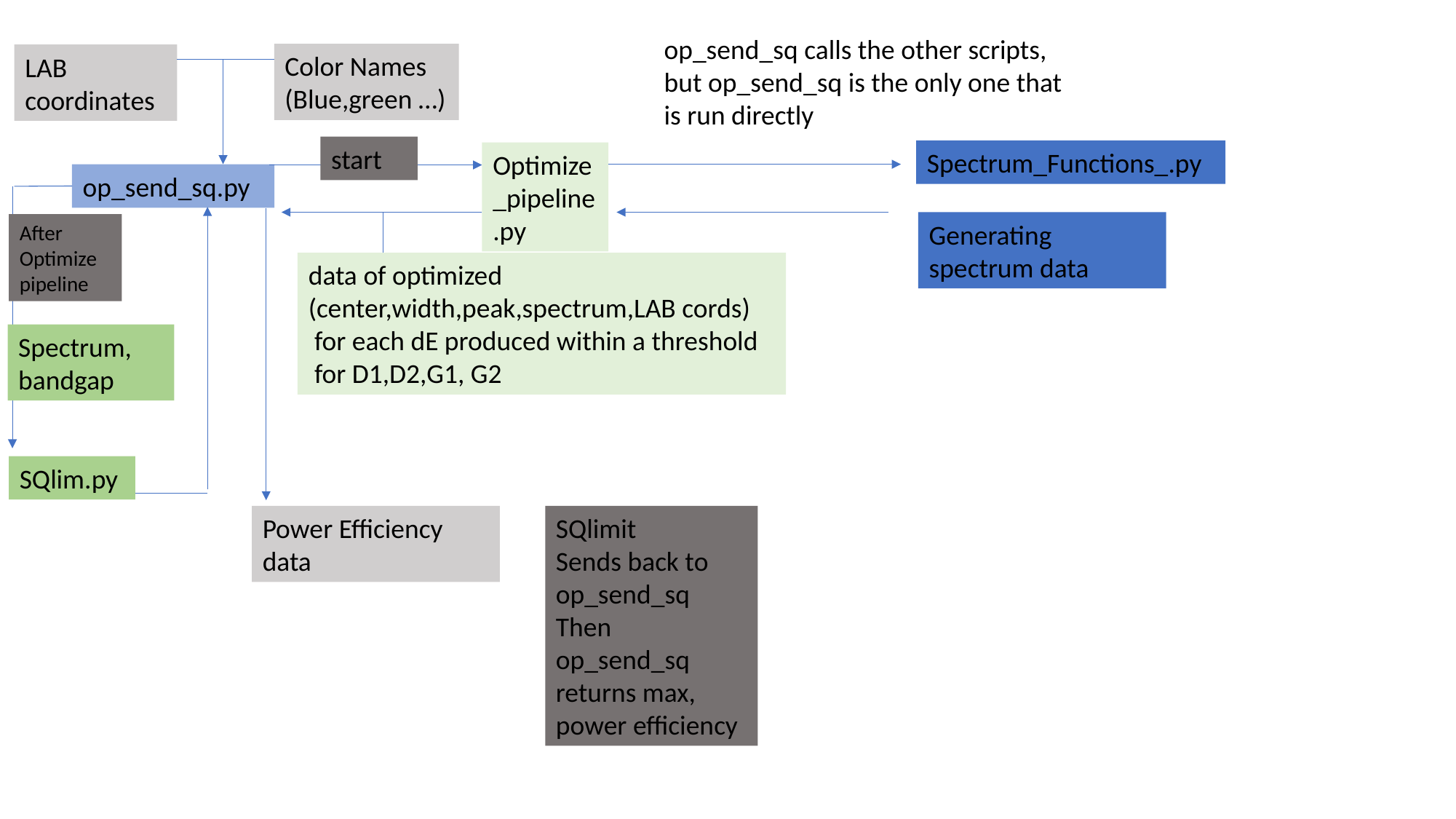

op_send_sq calls the other scripts, but op_send_sq is the only one that is run directly
Color Names (Blue,green …)
LAB coordinates

start
Spectrum_Functions_.py
Optimize_pipeline.py
op_send_sq.py
Generating spectrum data
After Optimize pipeline
data of optimized (center,width,peak,spectrum,LAB cords)
 for each dE produced within a threshold
 for D1,D2,G1, G2
Spectrum, bandgap
SQlim.py
Power Efficiency data
SQlimit
Sends back to op_send_sq
Then op_send_sq returns max, power efficiency